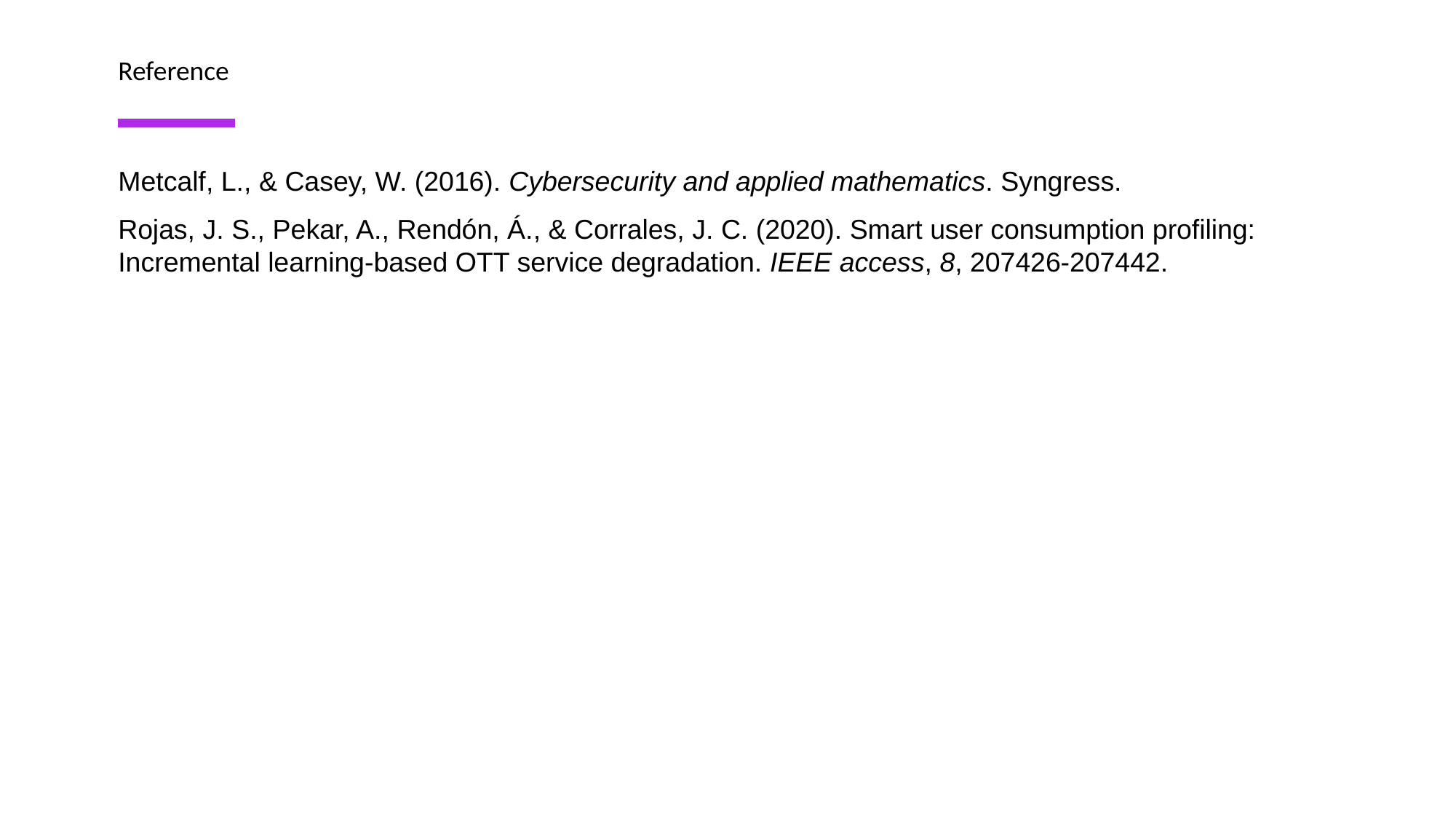

Reference

Metcalf, L., & Casey, W. (2016). Cybersecurity and applied mathematics. Syngress.
Rojas, J. S., Pekar, A., Rendón, Á., & Corrales, J. C. (2020). Smart user consumption profiling: Incremental learning-based OTT service degradation. IEEE access, 8, 207426-207442.